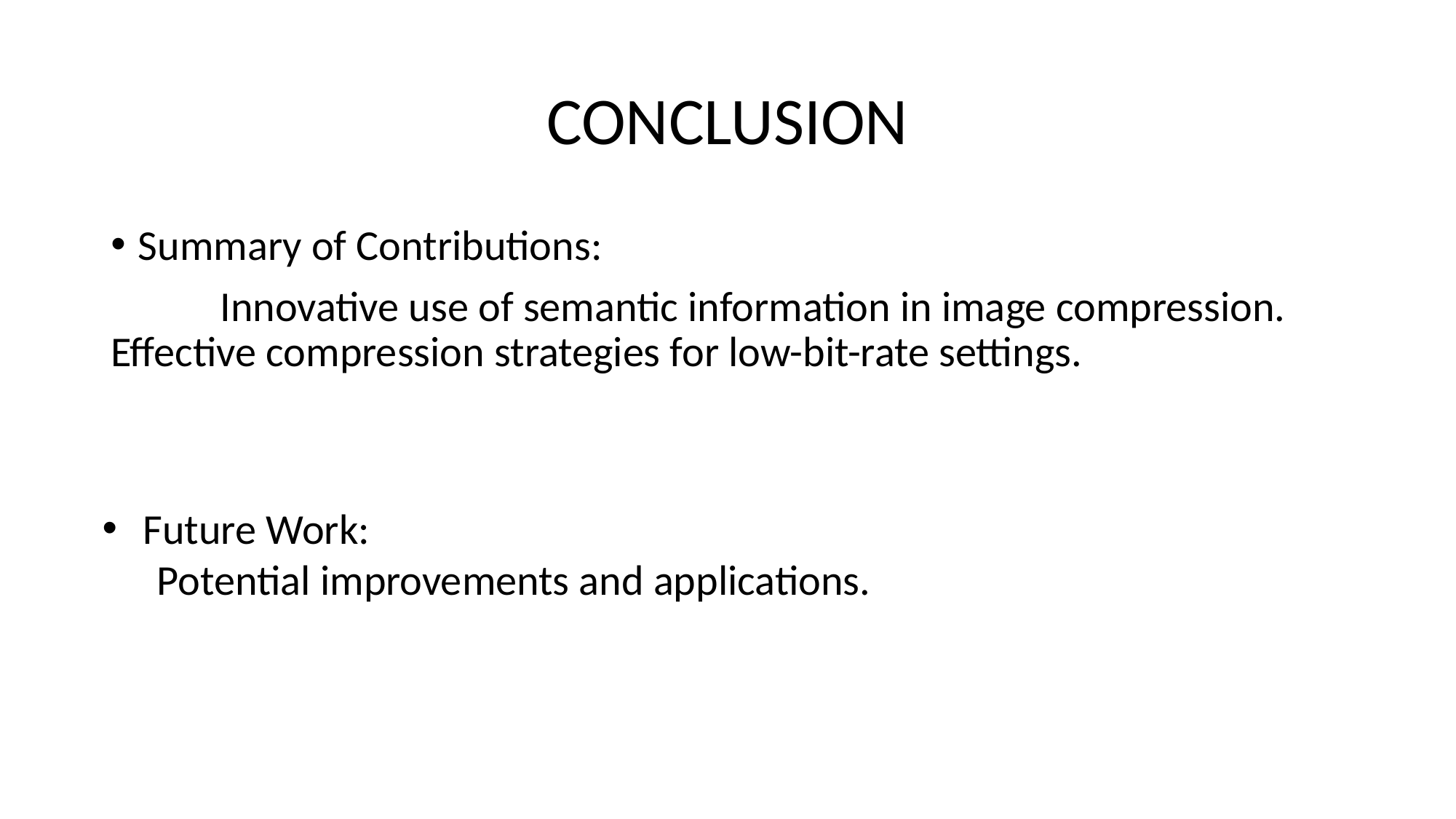

# CONCLUSION
Summary of Contributions:
	Innovative use of semantic information in image compression.  	Effective compression strategies for low-bit-rate settings.
Future Work:
Potential improvements and applications.